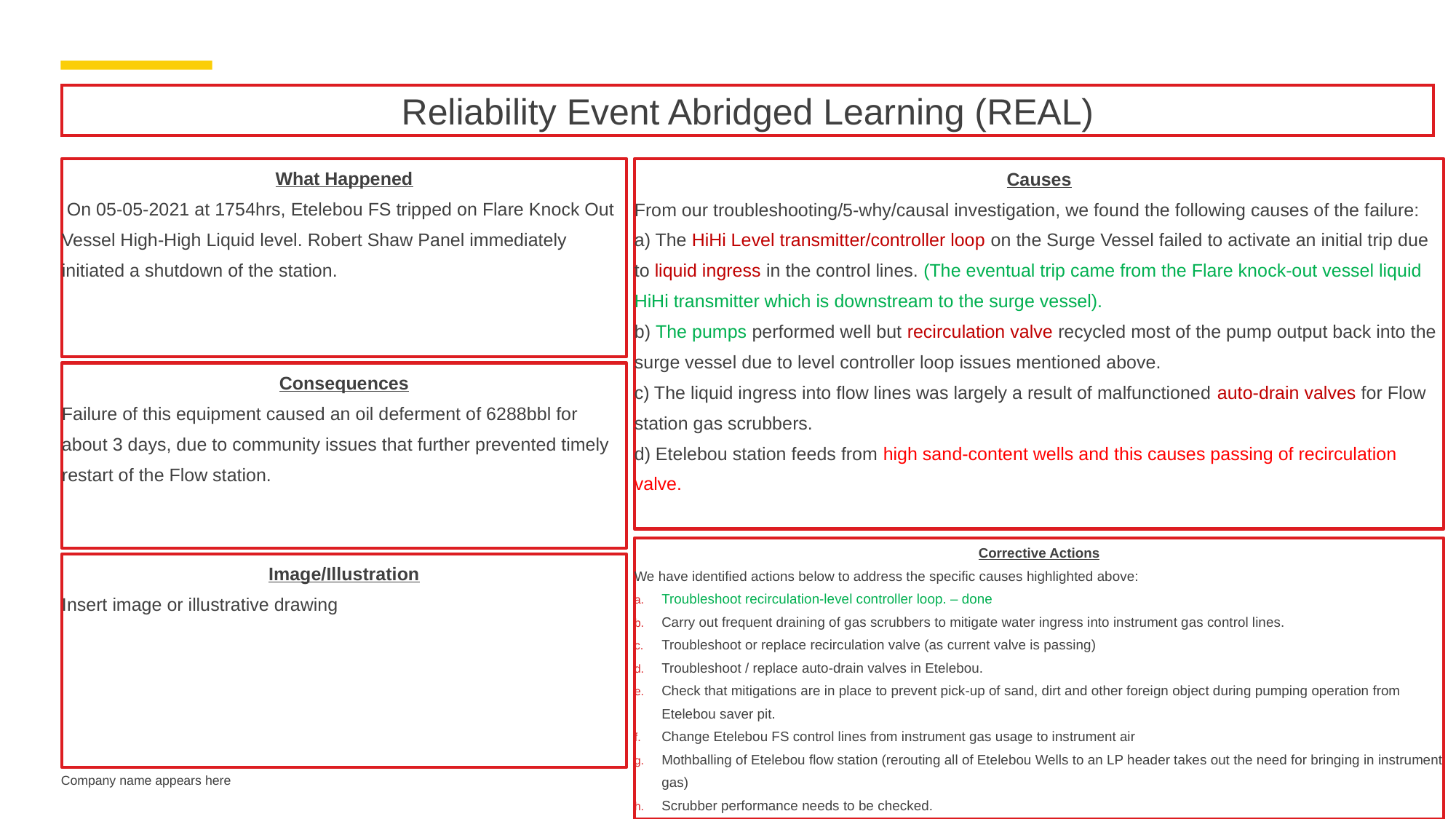

# Reliability Event Abridged Learning (REAL)
What Happened
 On 05-05-2021 at 1754hrs, Etelebou FS tripped on Flare Knock Out Vessel High-High Liquid level. Robert Shaw Panel immediately initiated a shutdown of the station.

Causes
From our troubleshooting/5-why/causal investigation, we found the following causes of the failure:
a) The HiHi Level transmitter/controller loop on the Surge Vessel failed to activate an initial trip due to liquid ingress in the control lines. (The eventual trip came from the Flare knock-out vessel liquid HiHi transmitter which is downstream to the surge vessel).
b) The pumps performed well but recirculation valve recycled most of the pump output back into the surge vessel due to level controller loop issues mentioned above.
c) The liquid ingress into flow lines was largely a result of malfunctioned auto-drain valves for Flow station gas scrubbers.
d) Etelebou station feeds from high sand-content wells and this causes passing of recirculation valve.
Consequences
Failure of this equipment caused an oil deferment of 6288bbl for about 3 days, due to community issues that further prevented timely restart of the Flow station.

Corrective Actions
We have identified actions below to address the specific causes highlighted above:
Troubleshoot recirculation-level controller loop. – done
Carry out frequent draining of gas scrubbers to mitigate water ingress into instrument gas control lines.
Troubleshoot or replace recirculation valve (as current valve is passing)
Troubleshoot / replace auto-drain valves in Etelebou.
Check that mitigations are in place to prevent pick-up of sand, dirt and other foreign object during pumping operation from Etelebou saver pit.
Change Etelebou FS control lines from instrument gas usage to instrument air
Mothballing of Etelebou flow station (rerouting all of Etelebou Wells to an LP header takes out the need for bringing in instrument gas)
Scrubber performance needs to be checked.

Image/Illustration
Insert image or illustrative drawing

10
August 2019